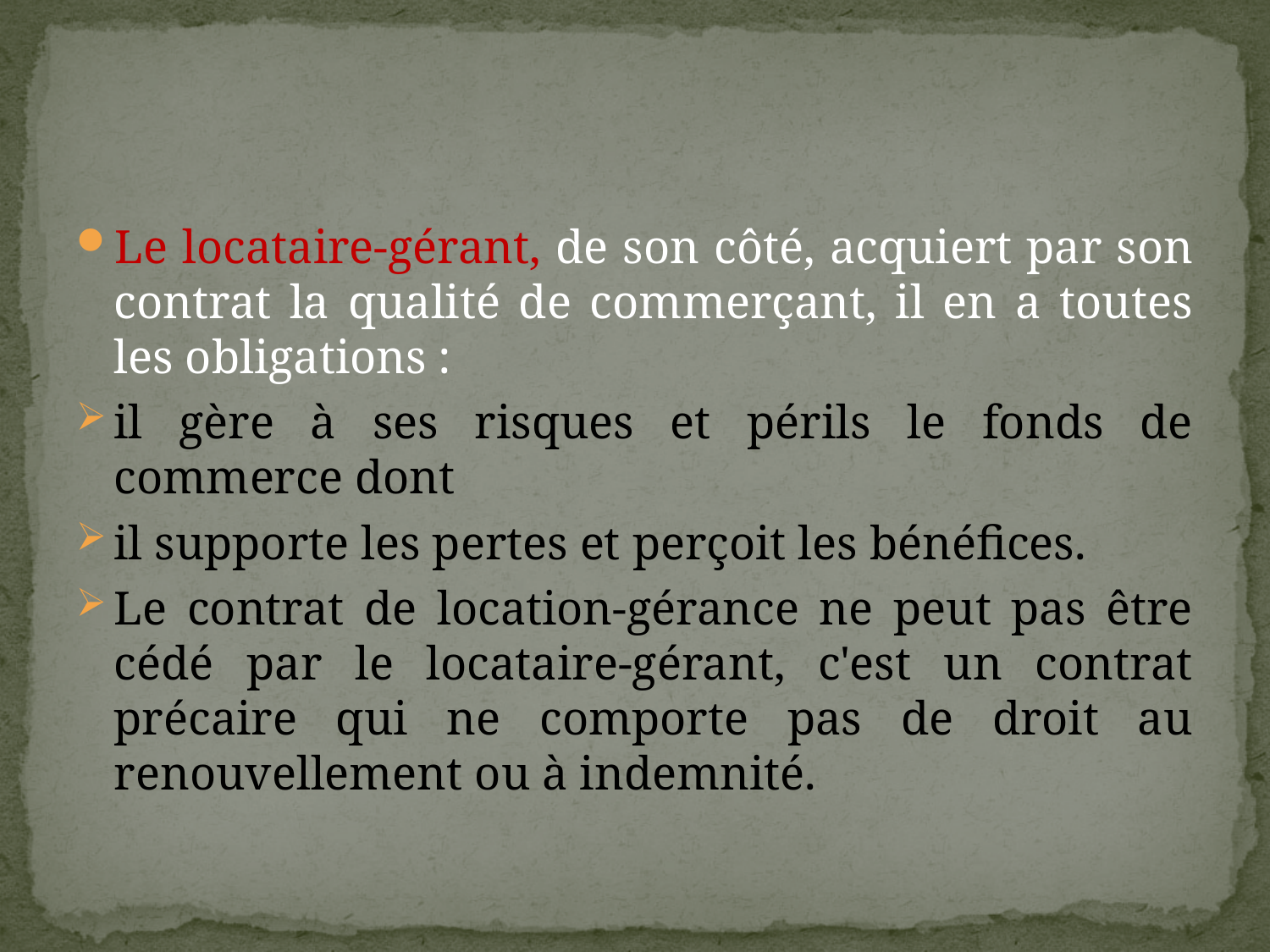

#
Le locataire-gérant, de son côté, acquiert par son contrat la qualité de commerçant, il en a toutes les obligations :
il gère à ses risques et périls le fonds de commerce dont
il supporte les pertes et perçoit les bénéfices.
Le contrat de location-gérance ne peut pas être cédé par le locataire-gérant, c'est un contrat précaire qui ne comporte pas de droit au renouvellement ou à indemnité.